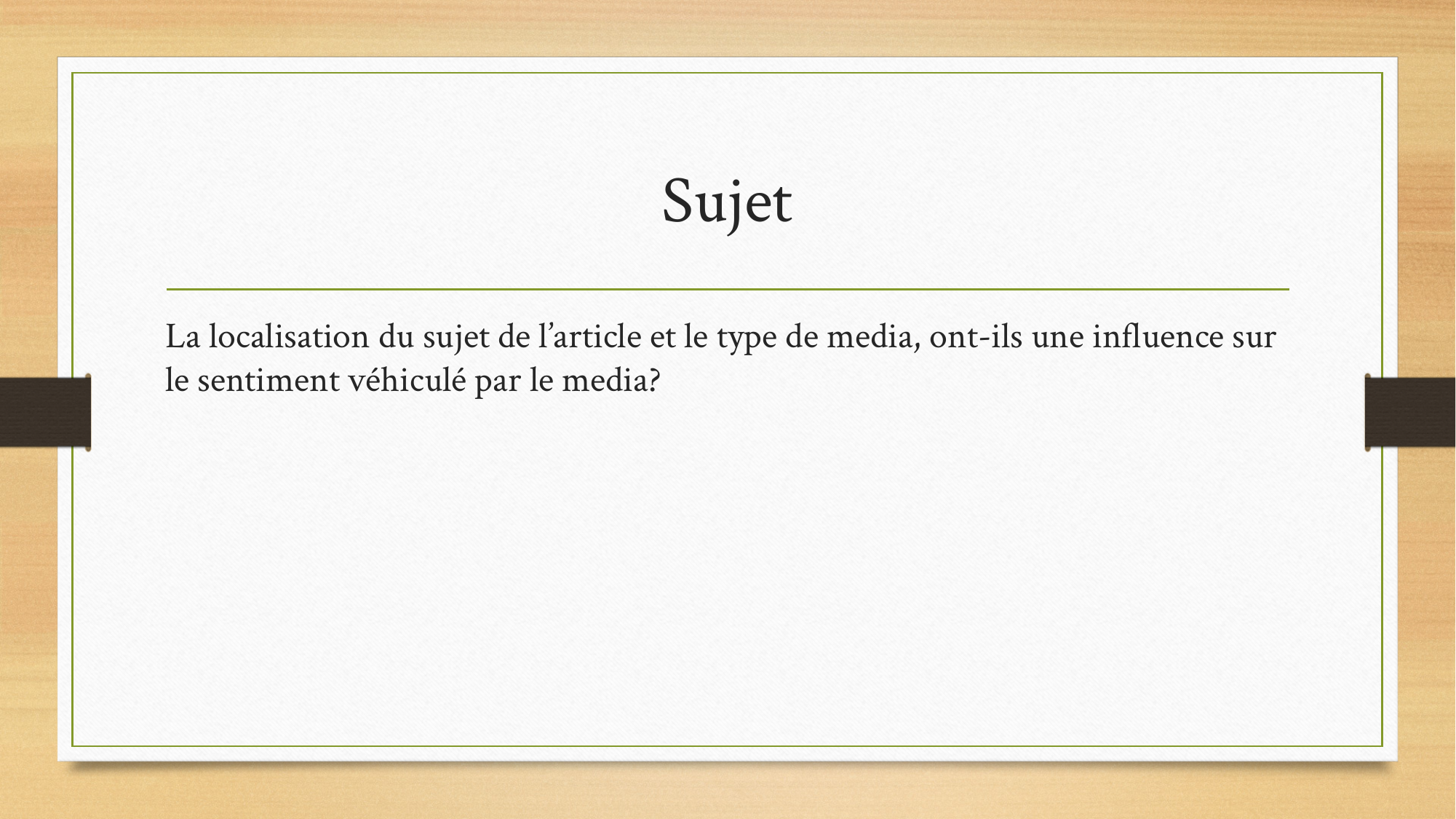

# Sujet
La localisation du sujet de l’article et le type de media, ont-ils une influence sur le sentiment véhiculé par le media?